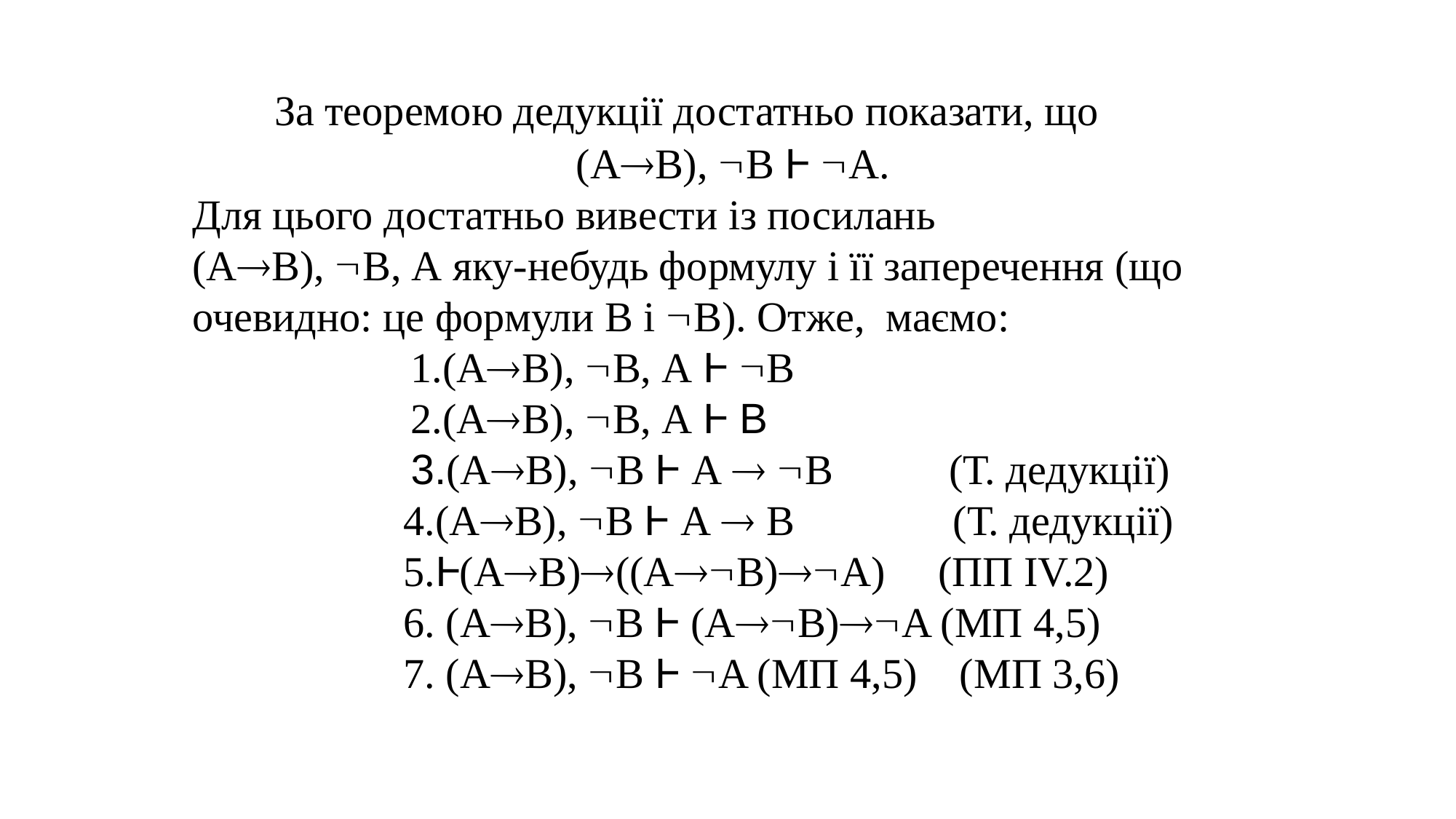

За теоремою дедукції достатньо показати, що
 (А→В), ¬В Ⱶ ¬А.
Для цього достатньо вивести із посилань
(А→В), ¬В, А яку-небудь формулу і її заперечення (що очевидно: це формули В і ¬В). Отже,  маємо:
		1.(А→В), ¬В, А Ⱶ ¬В
		2.(А→В), ¬В, А Ⱶ B
		3.(А→В), ¬В Ⱶ А → ¬В           (Т. дедукції)
                    4.(А→В), ¬В Ⱶ А → В               (Т. дедукції)
                    5.Ⱶ(A→B)→((A→¬B)→¬A)     (ПП IV.2)
                    6. (А→В), ¬В Ⱶ (A→¬B)→¬A (МП 4,5)
                    7. (А→В), ¬В Ⱶ ¬A (МП 4,5)    (МП 3,6)